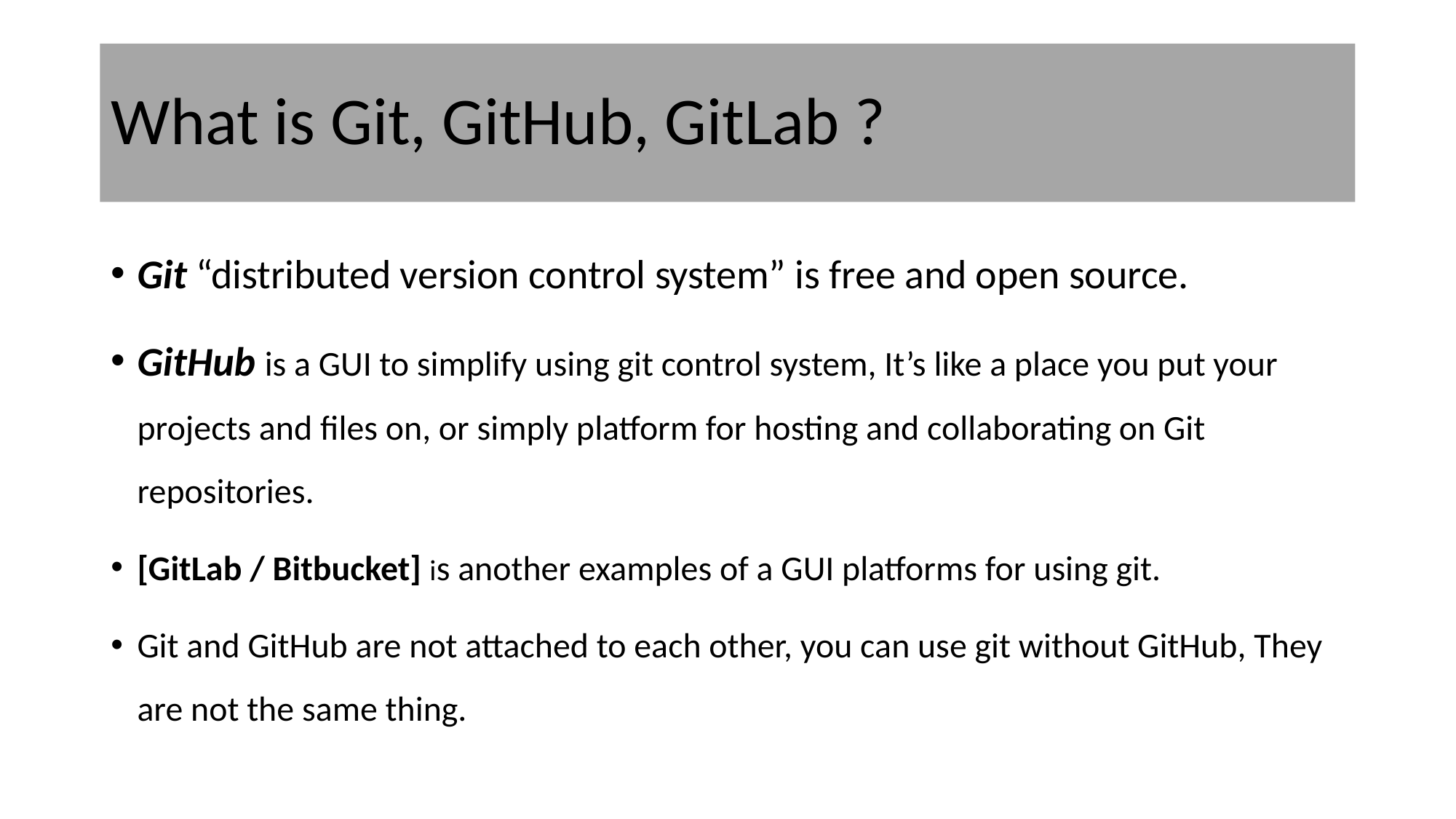

# What is Git, GitHub, GitLab ?
Git “distributed version control system” is free and open source.
GitHub is a GUI to simplify using git control system, It’s like a place you put your projects and files on, or simply platform for hosting and collaborating on Git repositories.
[GitLab / Bitbucket] is another examples of a GUI platforms for using git.
Git and GitHub are not attached to each other, you can use git without GitHub, They are not the same thing.